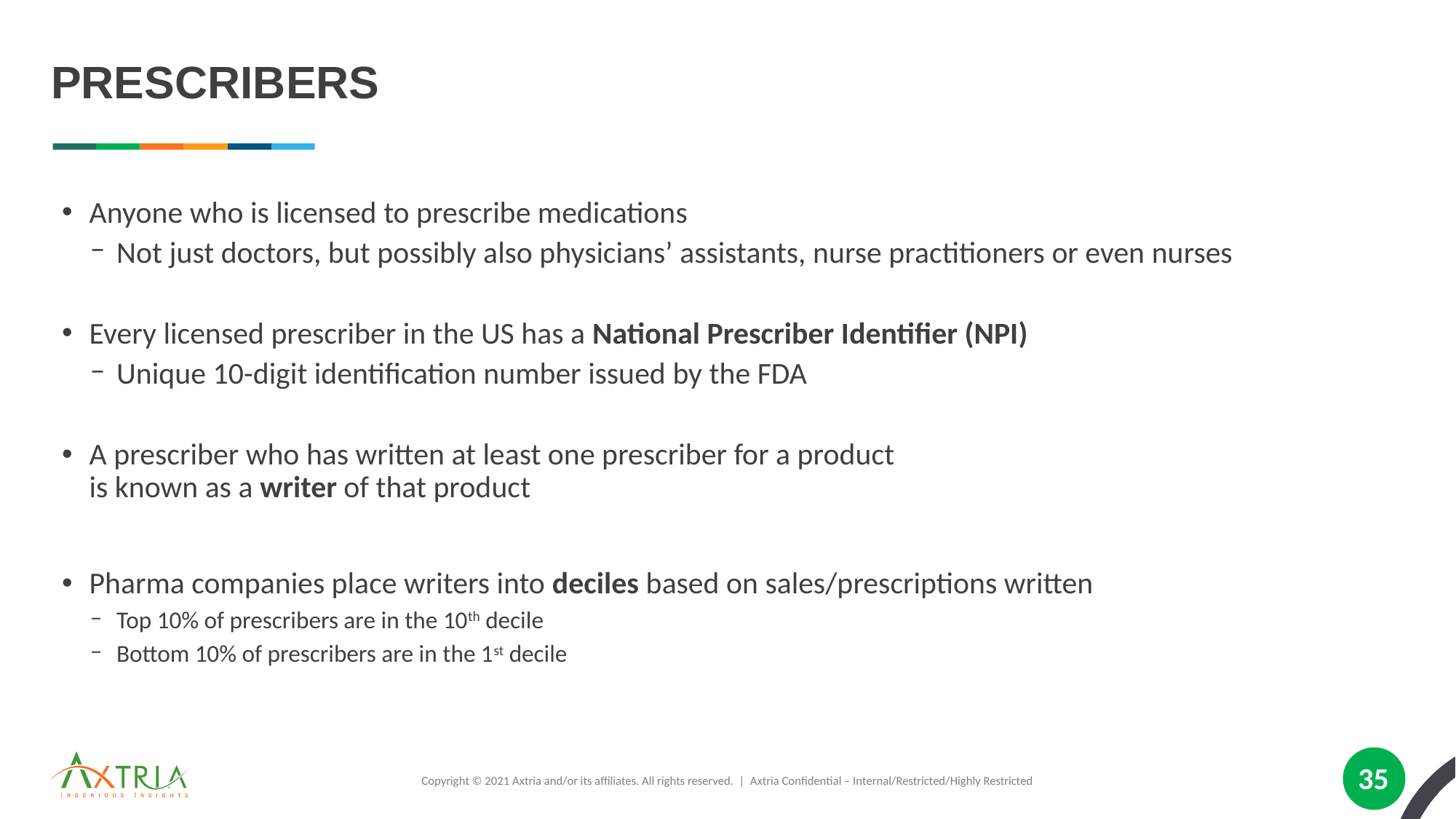

# prescribers

Anyone who is licensed to prescribe medications
Not just doctors, but possibly also physicians’ assistants, nurse practitioners or even nurses
Every licensed prescriber in the US has a National Prescriber Identifier (NPI)
Unique 10-digit identification number issued by the FDA
A prescriber who has written at least one prescriber for a product
is known as a writer of that product

Pharma companies place writers into deciles based on sales/prescriptions written
Top 10% of prescribers are in the 10th decile
Bottom 10% of prescribers are in the 1st decile